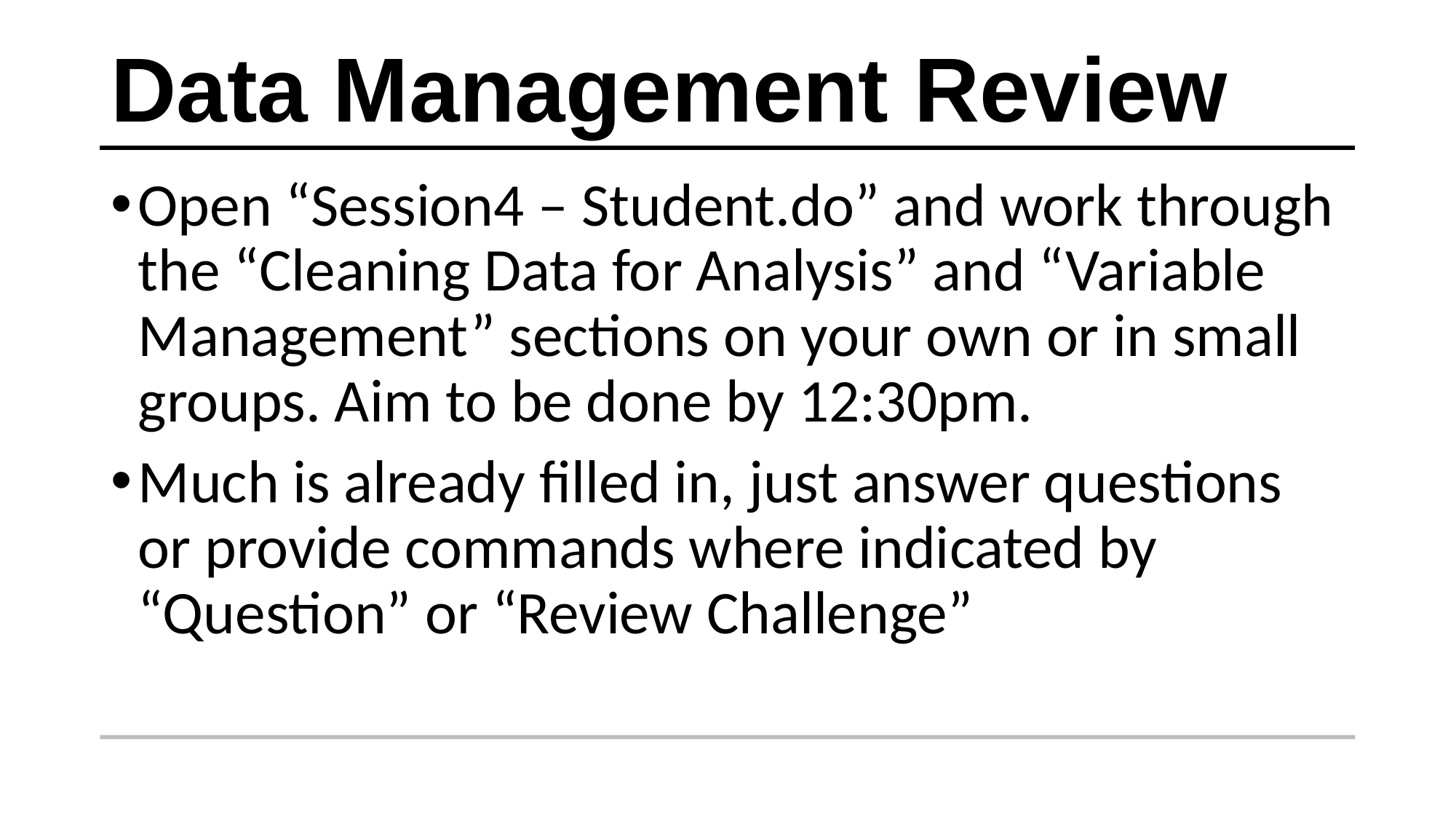

# Data Management Review
Open “Session4 – Student.do” and work through the “Cleaning Data for Analysis” and “Variable Management” sections on your own or in small groups. Aim to be done by 12:30pm.
Much is already filled in, just answer questions or provide commands where indicated by “Question” or “Review Challenge”